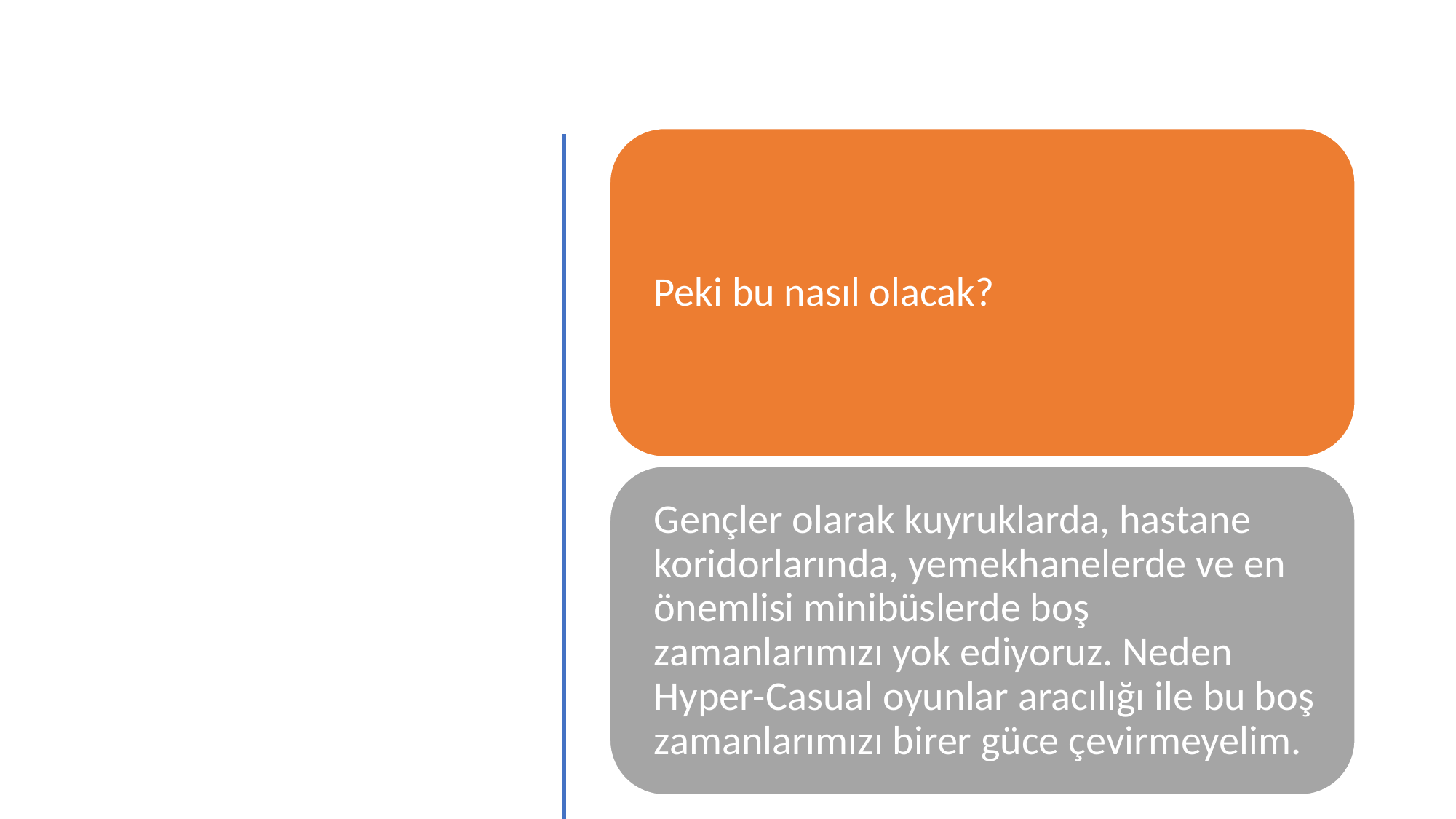

Peki bu nasıl olacak?
Gençler olarak kuyruklarda, hastane koridorlarında, yemekhanelerde ve en önemlisi minibüslerde boş zamanlarımızı yok ediyoruz. Neden Hyper-Casual oyunlar aracılığı ile bu boş zamanlarımızı birer güce çevirmeyelim.